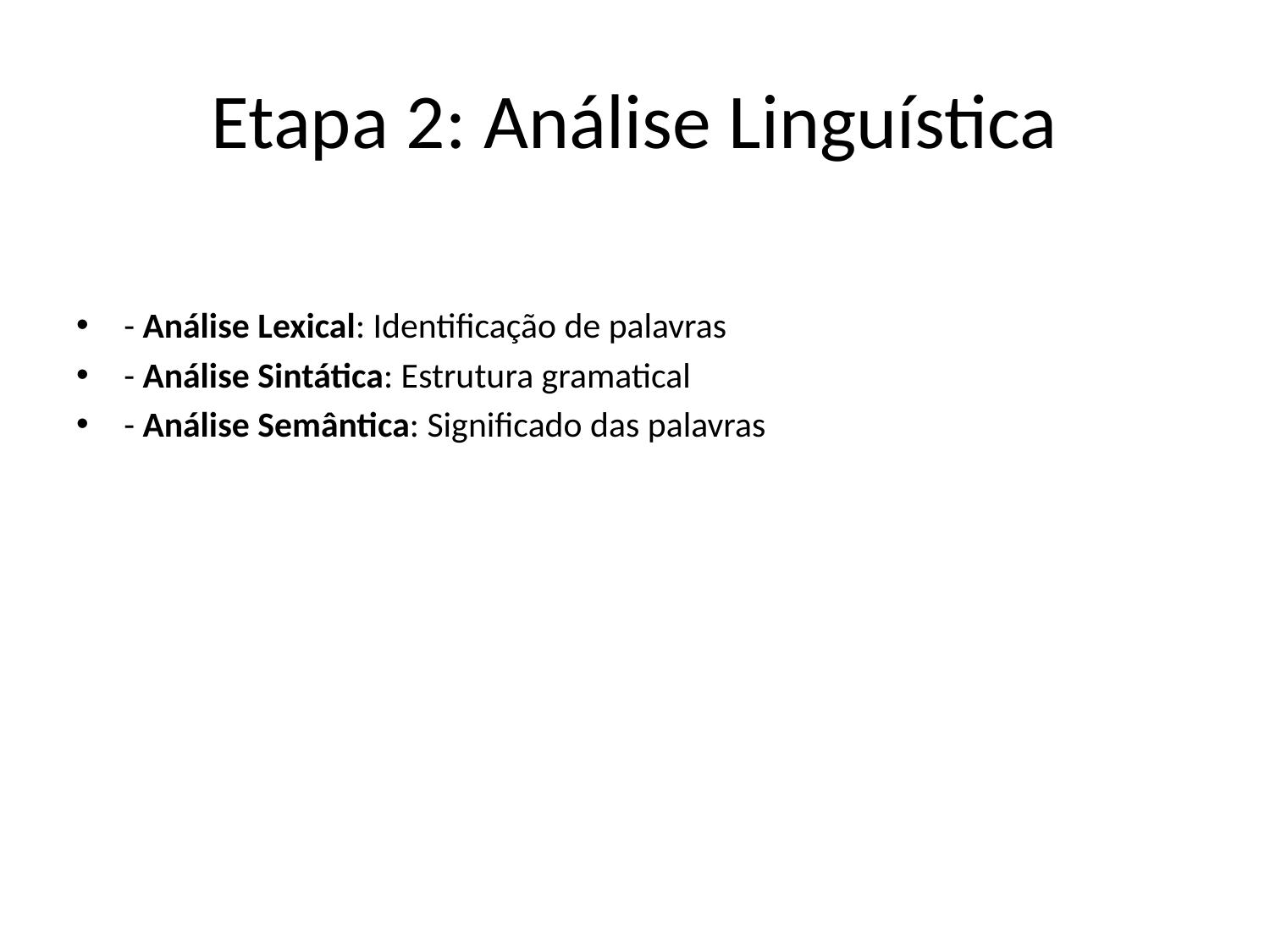

# Etapa 2: Análise Linguística

- Análise Lexical: Identificação de palavras
- Análise Sintática: Estrutura gramatical
- Análise Semântica: Significado das palavras